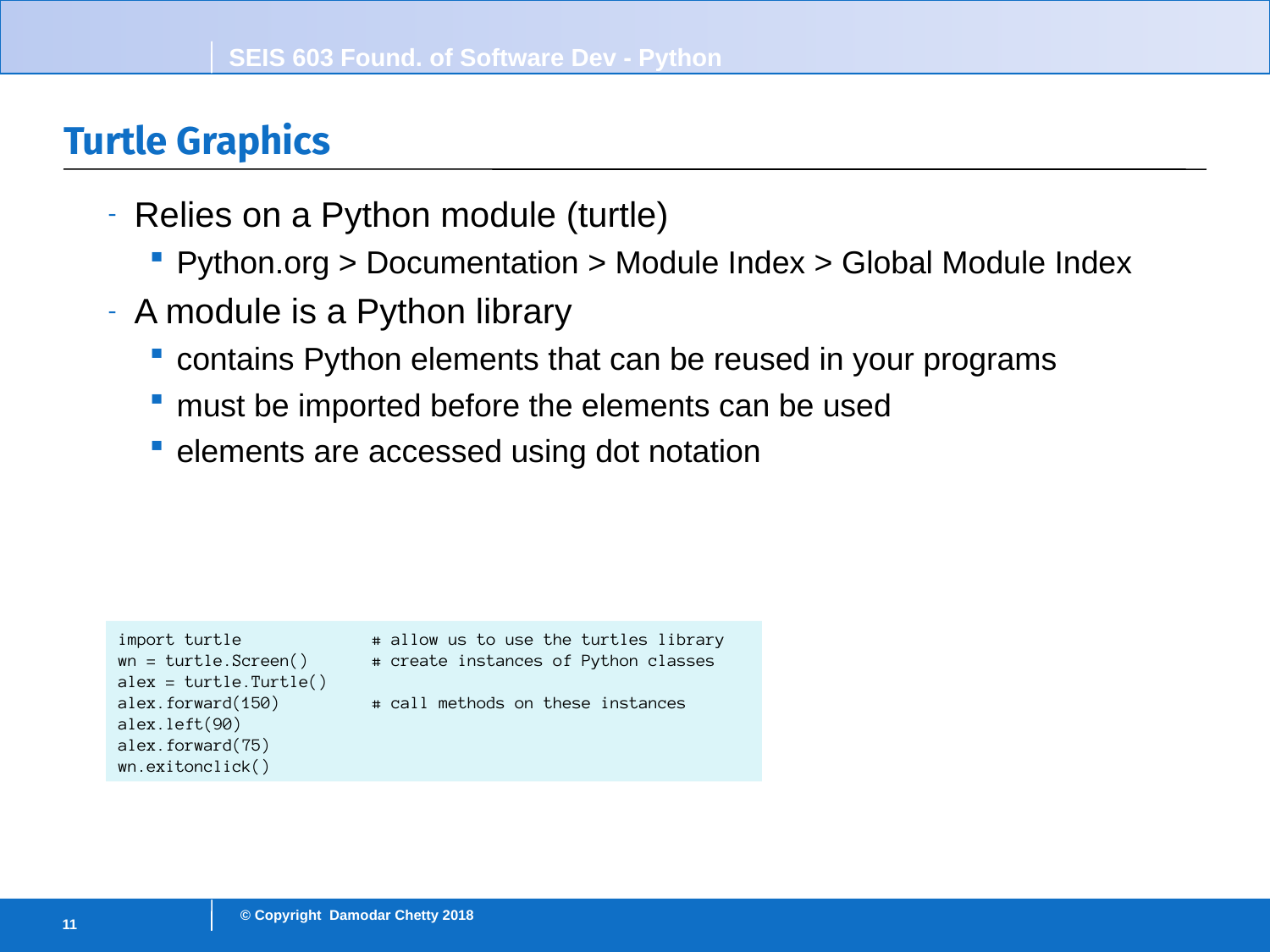

# Turtle Graphics
Relies on a Python module (turtle)
Python.org > Documentation > Module Index > Global Module Index
A module is a Python library
contains Python elements that can be reused in your programs
must be imported before the elements can be used
elements are accessed using dot notation
import turtle		# allow us to use the turtles library
wn = turtle.Screen()	# create instances of Python classes
alex = turtle.Turtle()
alex.forward(150)	# call methods on these instances
alex.left(90)
alex.forward(75)
wn.exitonclick()
11